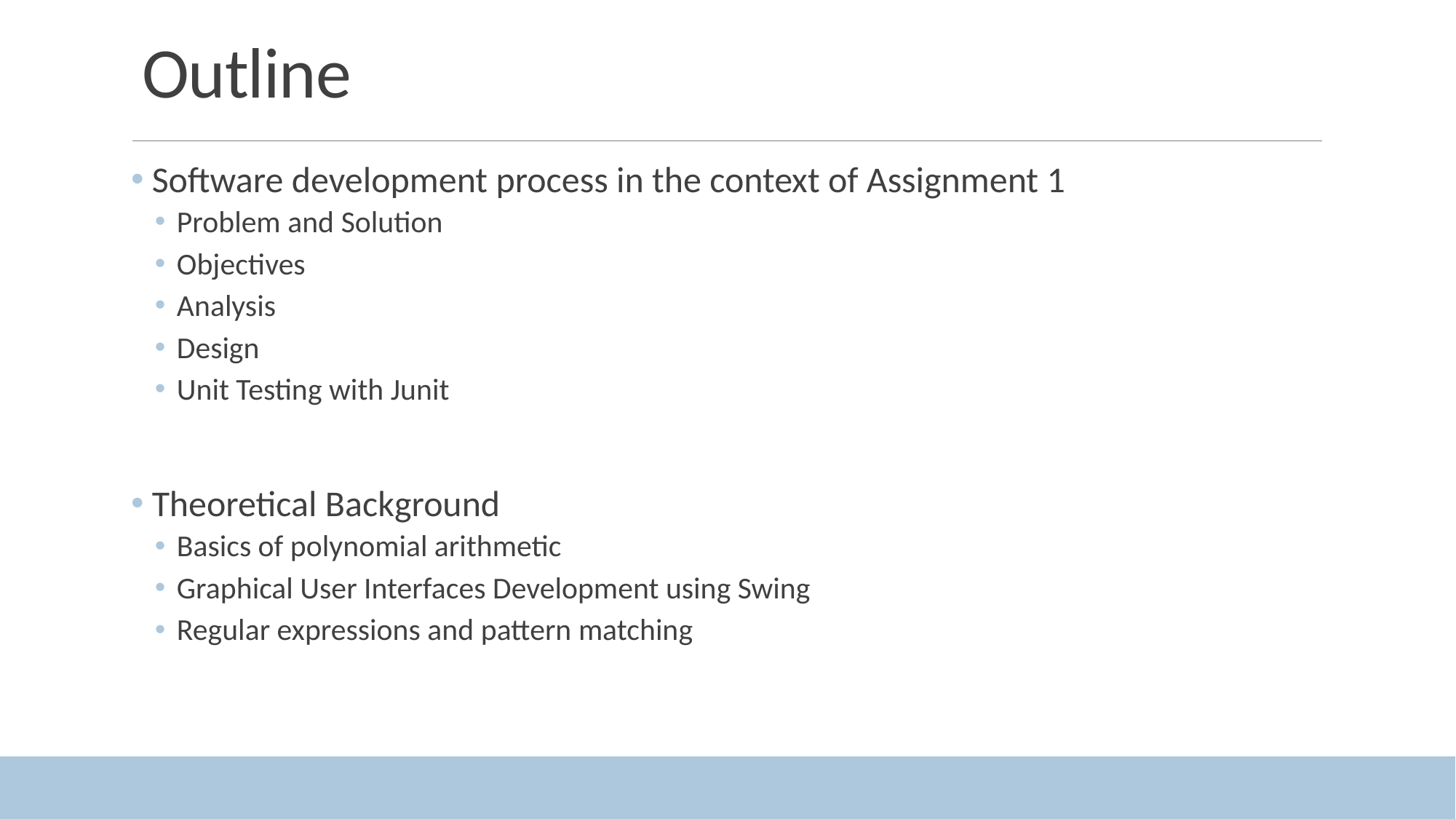

# Outline
 Software development process in the context of Assignment 1
Problem and Solution
Objectives
Analysis
Design
Unit Testing with Junit

 Theoretical Background
Basics of polynomial arithmetic
Graphical User Interfaces Development using Swing
Regular expressions and pattern matching